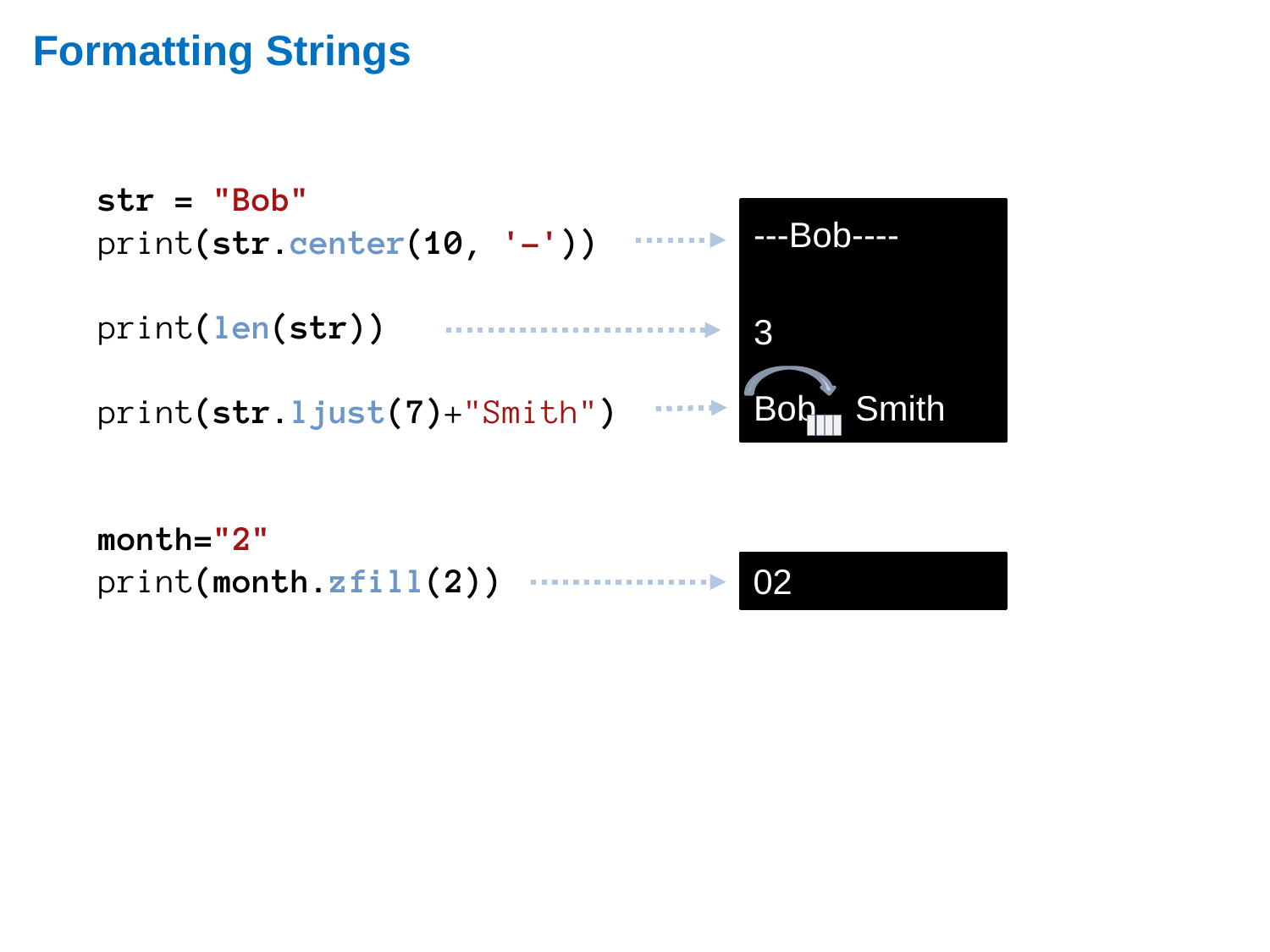

# Formatting Strings

str = "Bob"
print(str.center(10, '-'))

print(len(str))

print(str.ljust(7)+"Smith")

month="2"
print(month.zfill(2))

---Bob----

3

Bob    Smith

02